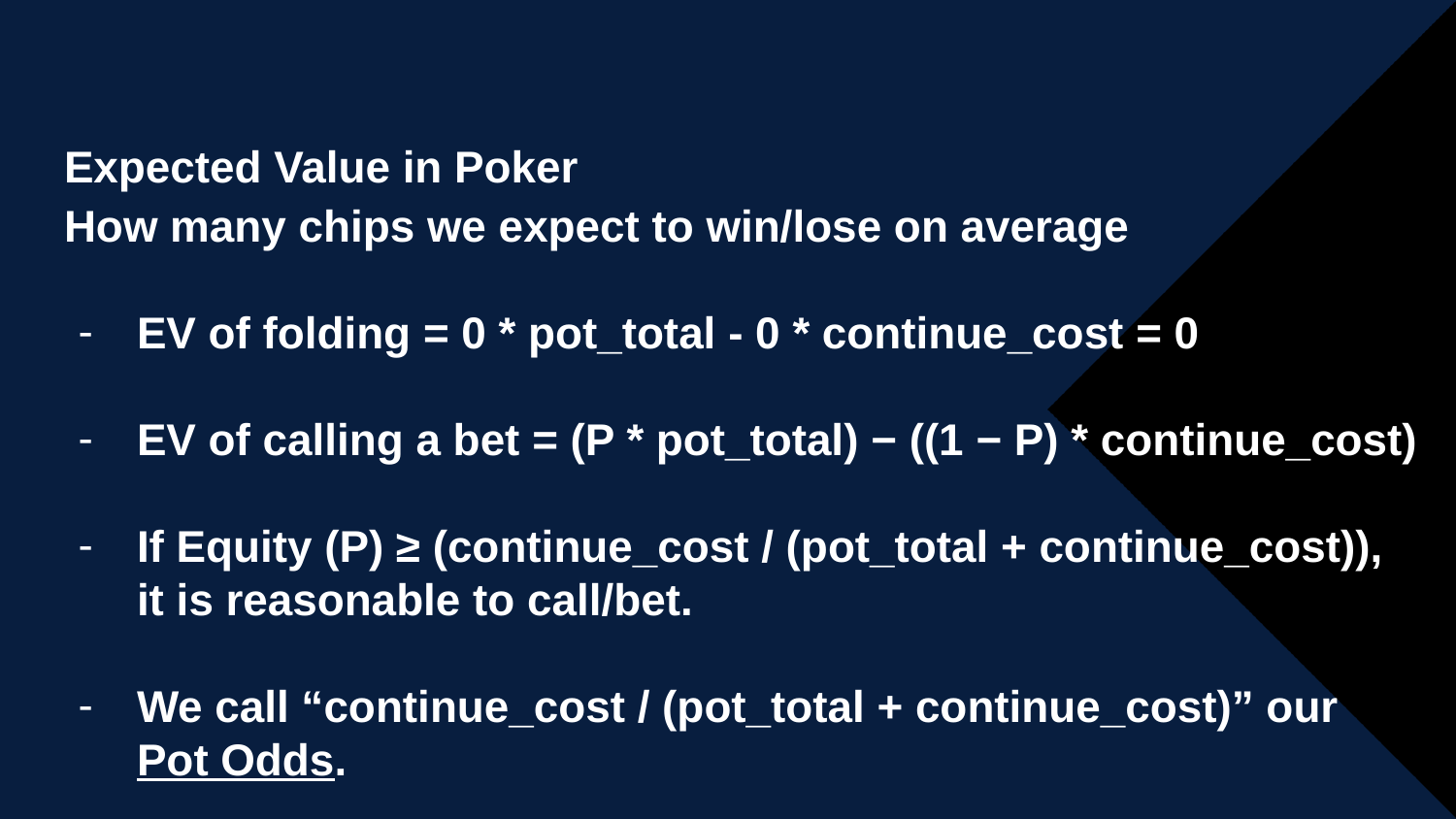

# Expected Value in Poker
How many chips we expect to win/lose on average

EV of folding = 0 * pot_total - 0 * continue_cost = 0

EV of calling a bet = (P * pot_total) − ((1 − P) * continue_cost)

If Equity (P) ≥ (continue_cost / (pot_total + continue_cost)), it is reasonable to call/bet.

We call “continue_cost / (pot_total + continue_cost)” our Pot Odds.